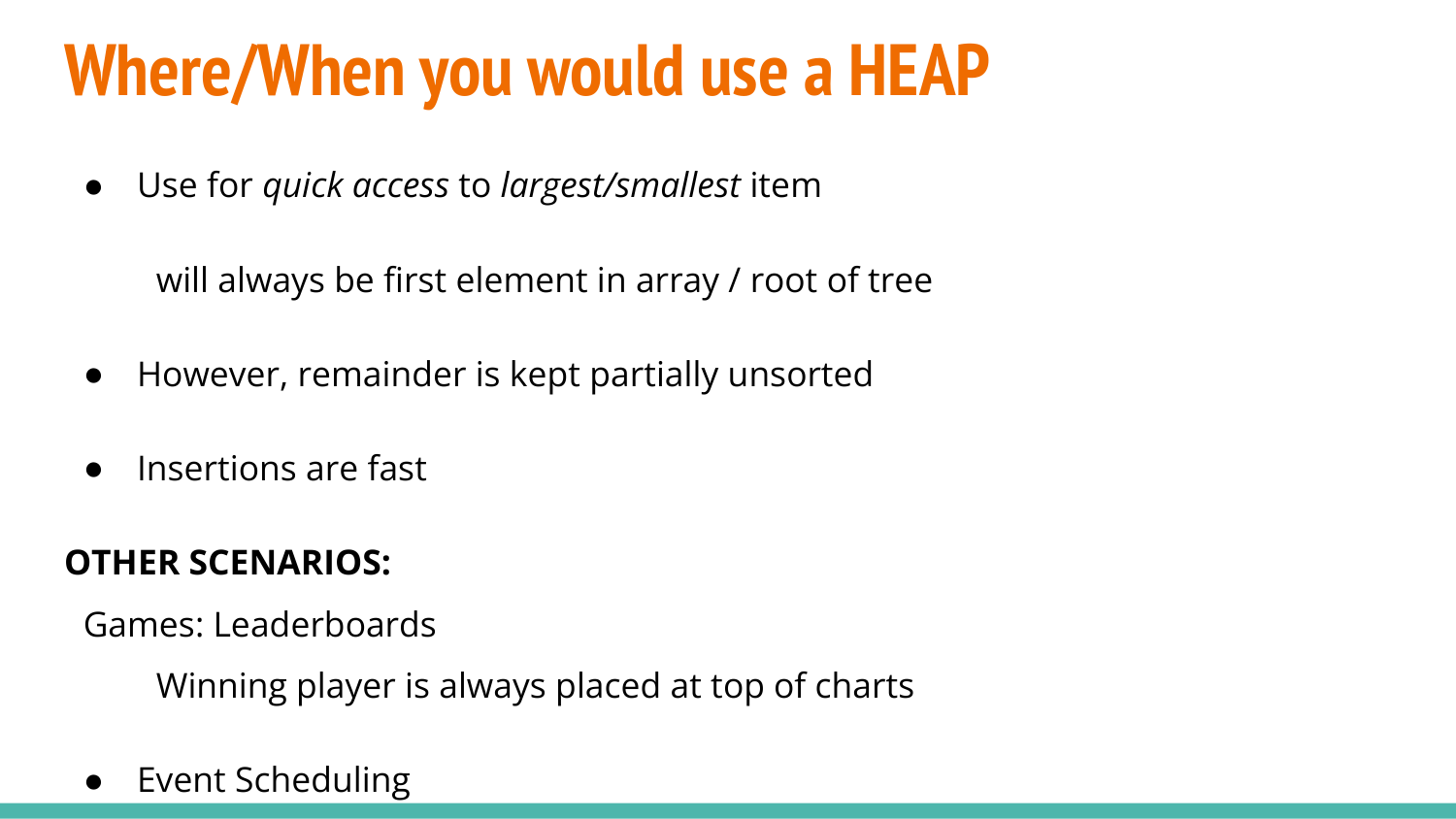

# Where/When you would use a HEAP
Use for quick access to largest/smallest item
will always be first element in array / root of tree
However, remainder is kept partially unsorted
Insertions are fast
OTHER SCENARIOS:
Games: Leaderboards
Winning player is always placed at top of charts
Event Scheduling
Earliest or event with highest priority is easily accessible
(always at root of tree)